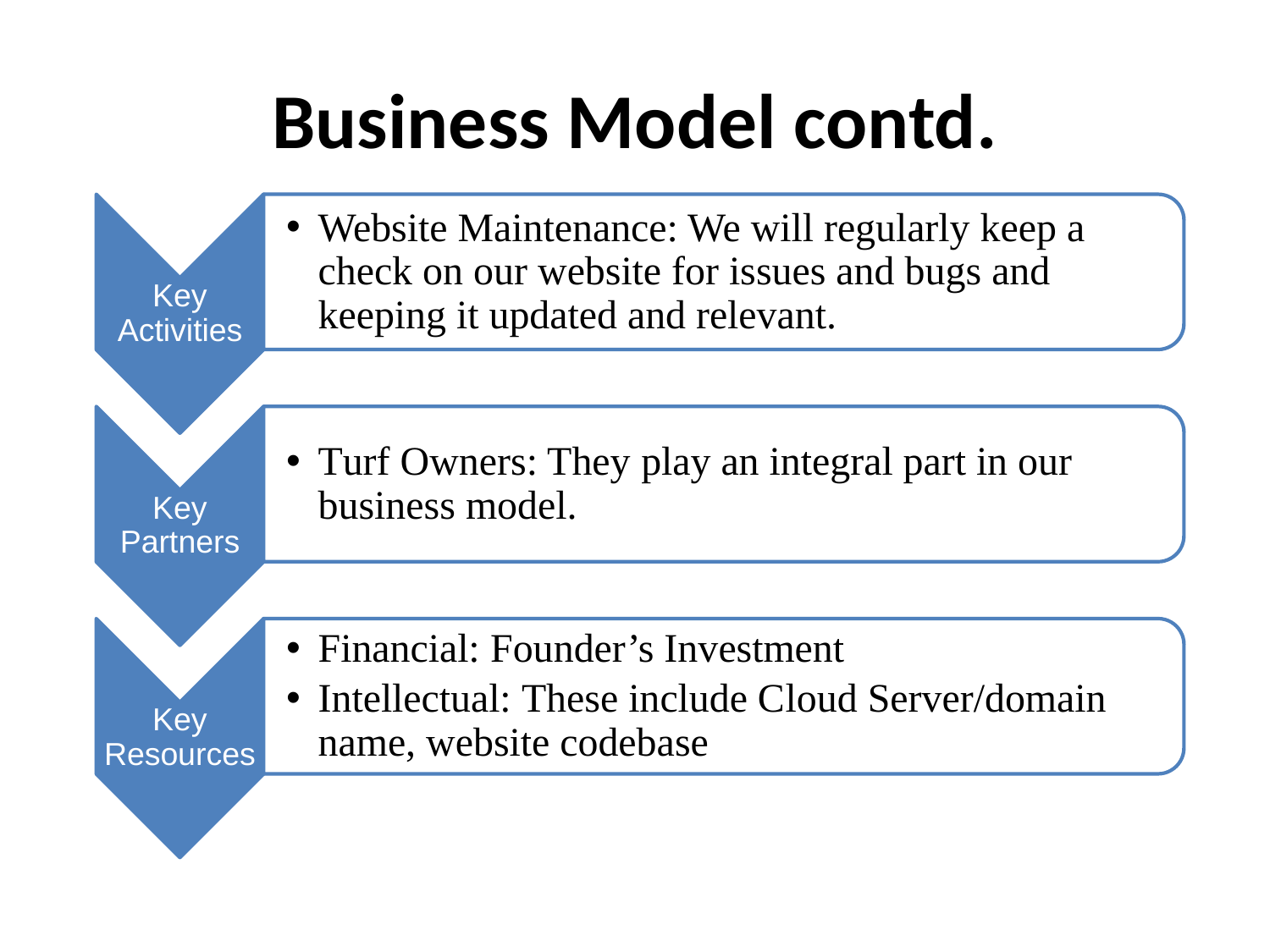

# Business Model contd.
Key Activities
Website Maintenance: We will regularly keep a check on our website for issues and bugs and keeping it updated and relevant.
Key Partners
Turf Owners: They play an integral part in our business model.
Key Resources
Financial: Founder’s Investment
Intellectual: These include Cloud Server/domain name, website codebase